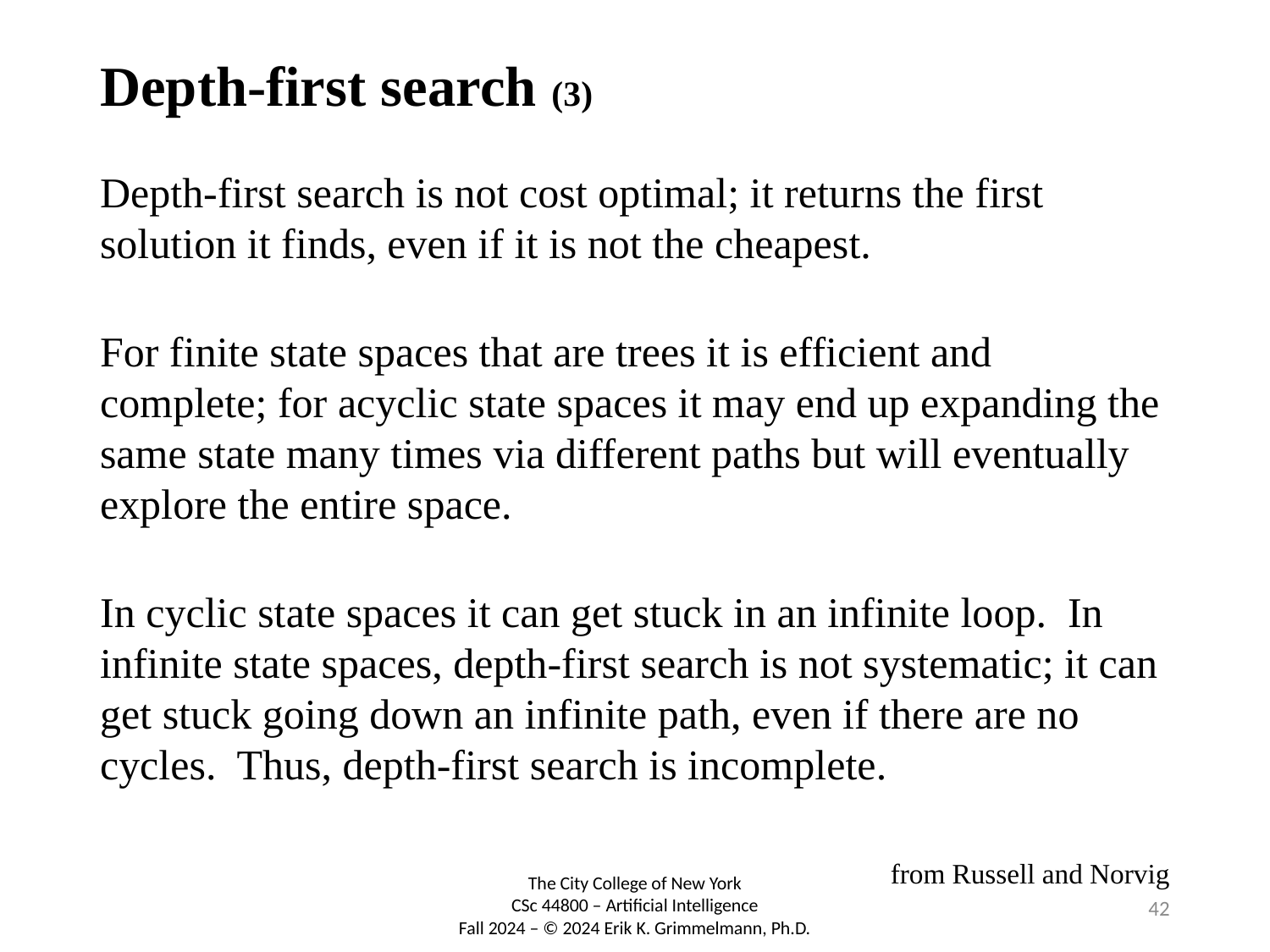

# Depth-first search (3)
Depth-first search is not cost optimal; it returns the first solution it finds, even if it is not the cheapest.

For finite state spaces that are trees it is efficient and complete; for acyclic state spaces it may end up expanding the same state many times via different paths but will eventually explore the entire space.

In cyclic state spaces it can get stuck in an infinite loop.  In infinite state spaces, depth-first search is not systematic; it can get stuck going down an infinite path, even if there are no cycles.  Thus, depth-first search is incomplete.
from Russell and Norvig
42